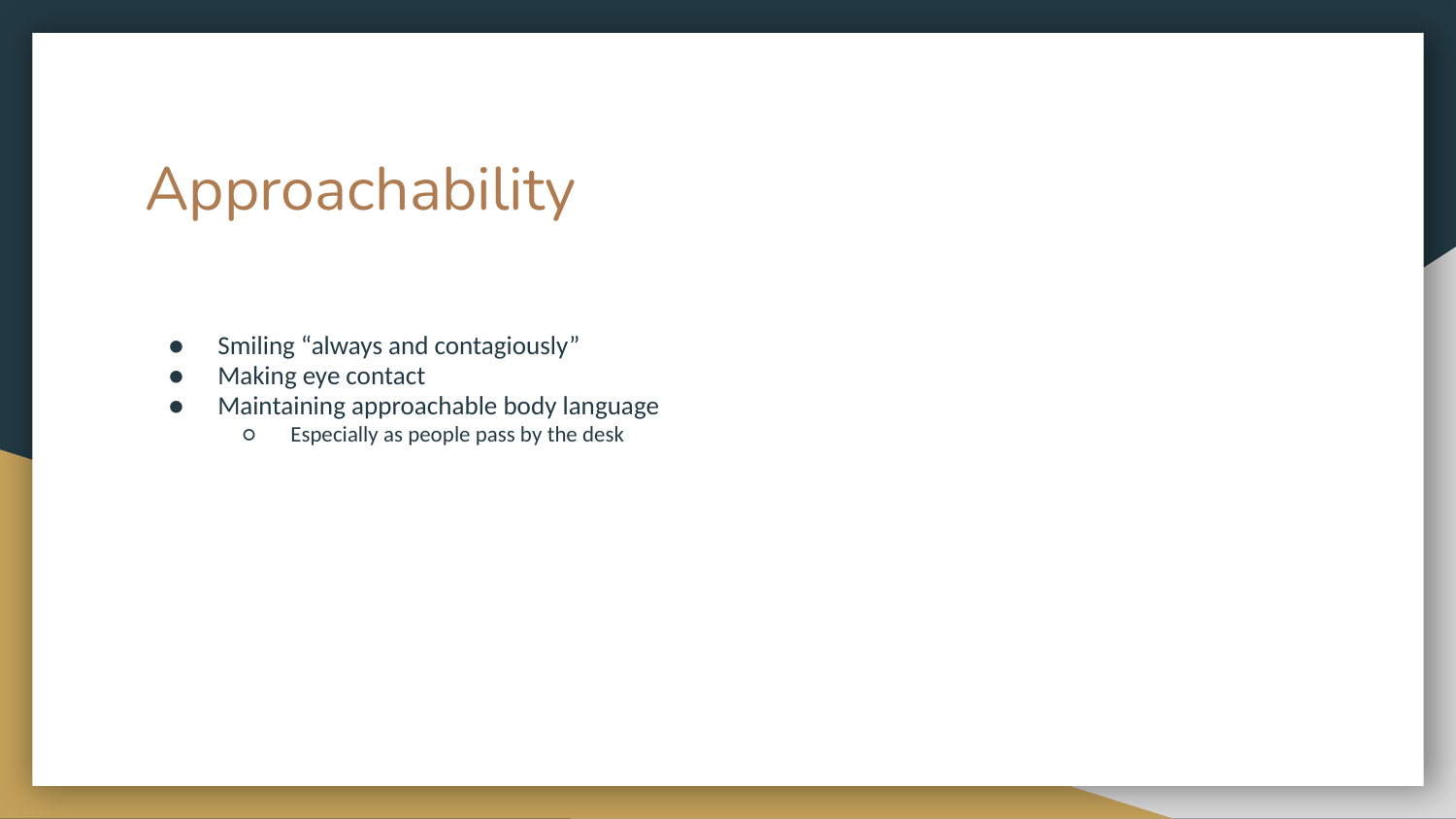

# Approachability
Smiling “always and contagiously”
Making eye contact
Maintaining approachable body language
Especially as people pass by the desk